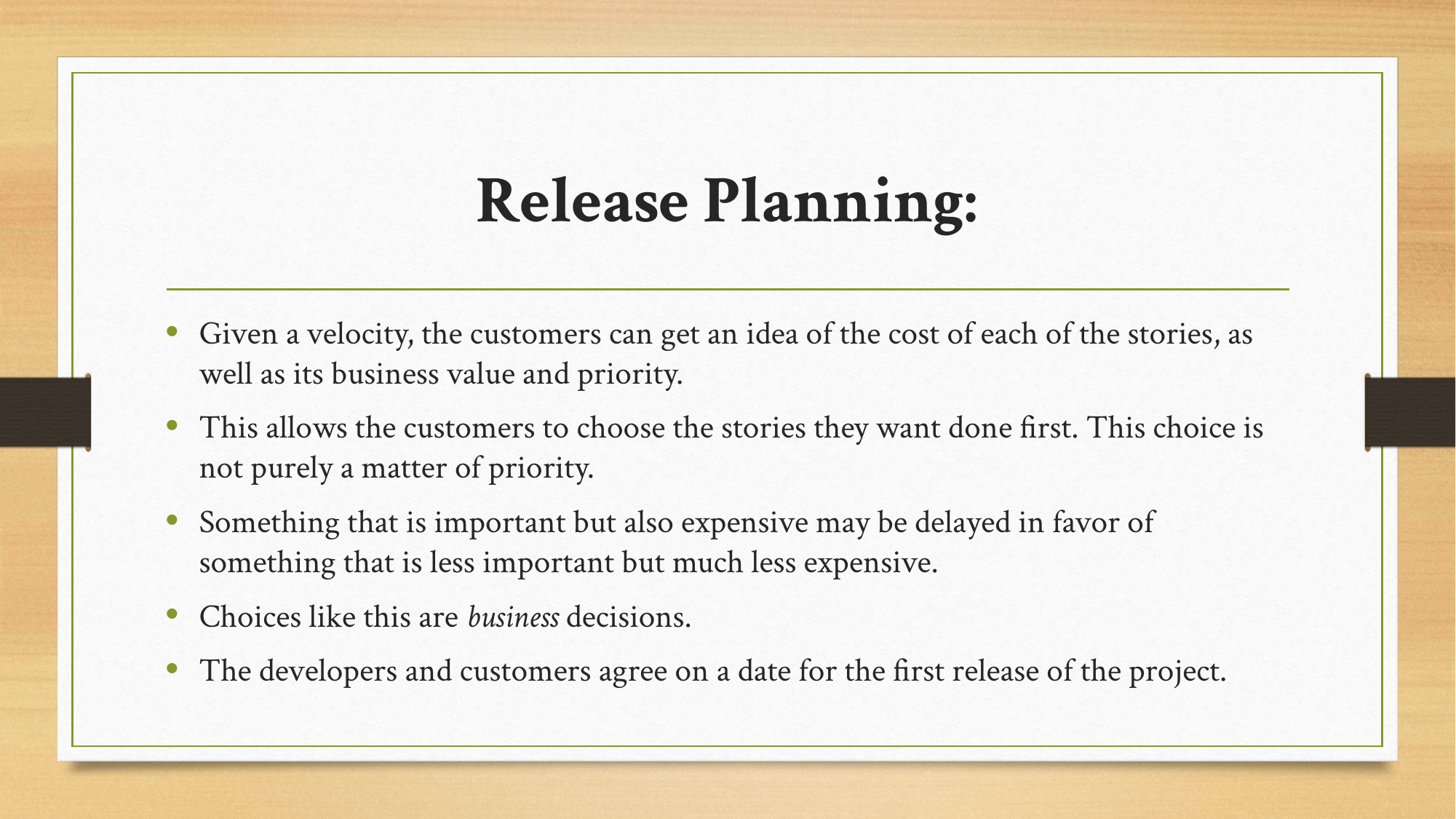

# Release Planning:
Given a velocity, the customers can get an idea of the cost of each of the stories, as well as its business value and priority.
This allows the customers to choose the stories they want done first. This choice is not purely a matter of priority.
Something that is important but also expensive may be delayed in favor of something that is less important but much less expensive.
Choices like this are business decisions.
The developers and customers agree on a date for the first release of the project.